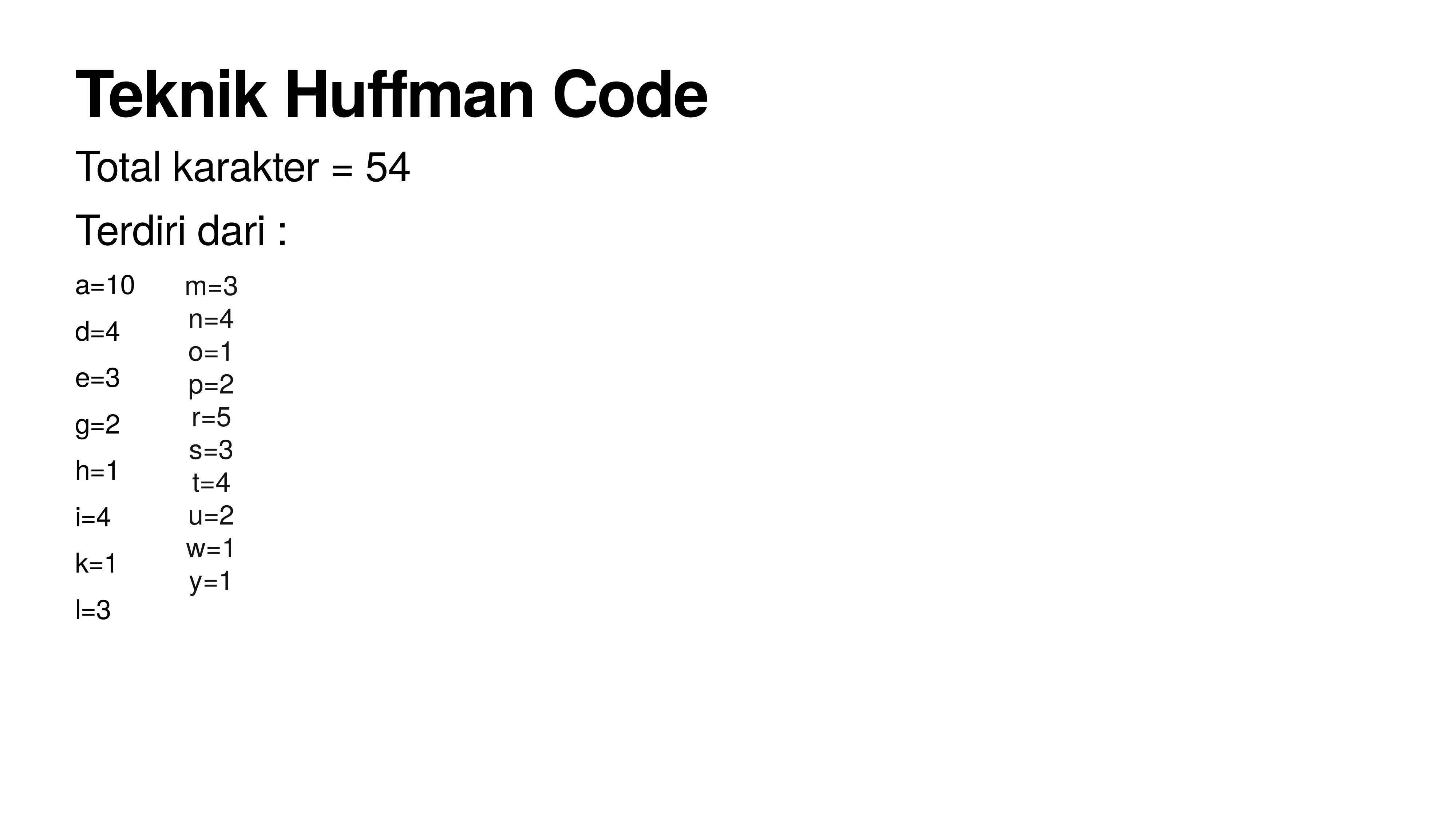

# Teknik Huffman Code
Total karakter = 54
Terdiri dari :
a=10
d=4
e=3
g=2
h=1
i=4
k=1
l=3
m=3
n=4
o=1
p=2
r=5
s=3
t=4
u=2
w=1
y=1